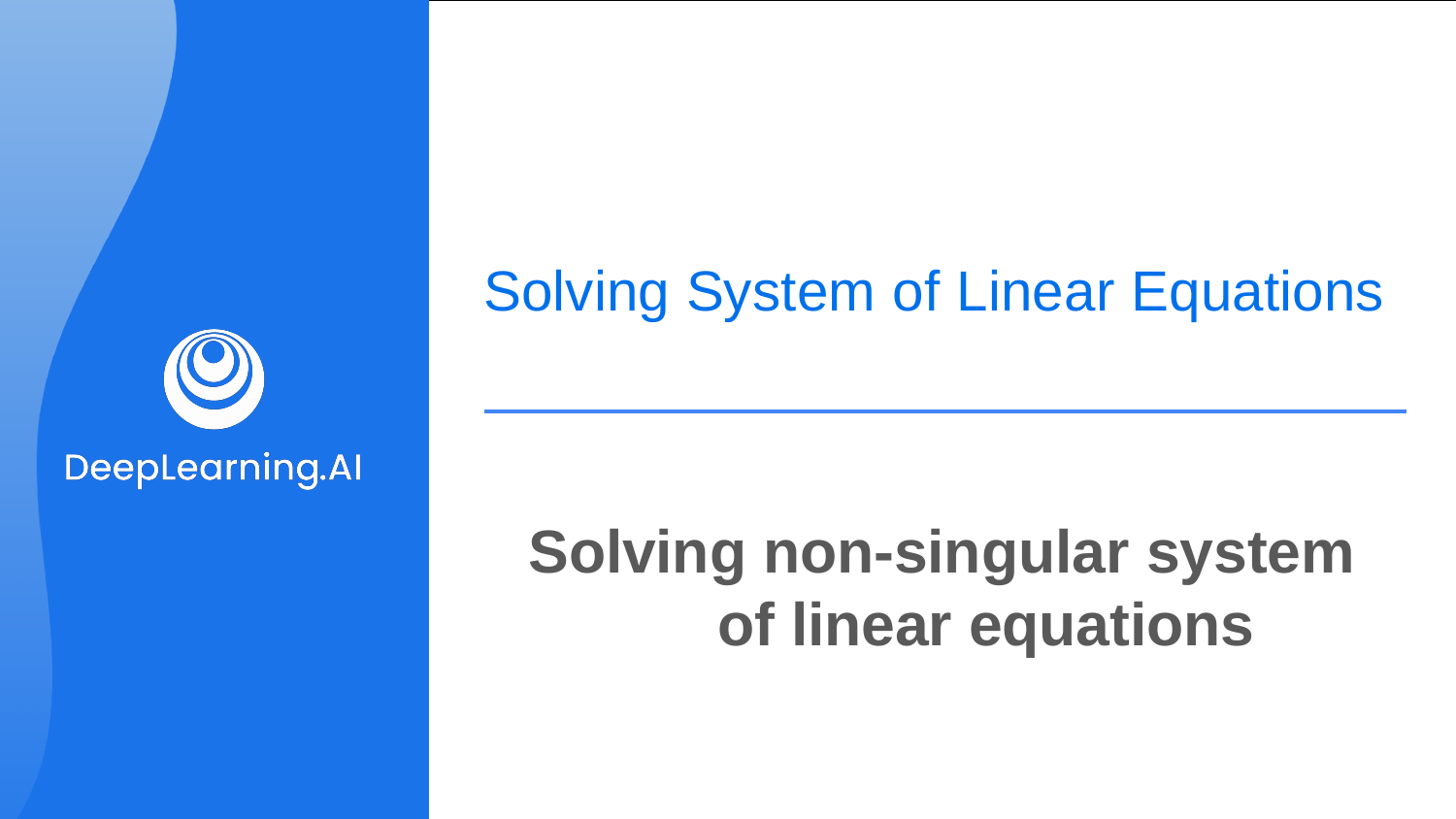

# Solving System of Linear Equations
Solving non-singular system  of linear equations